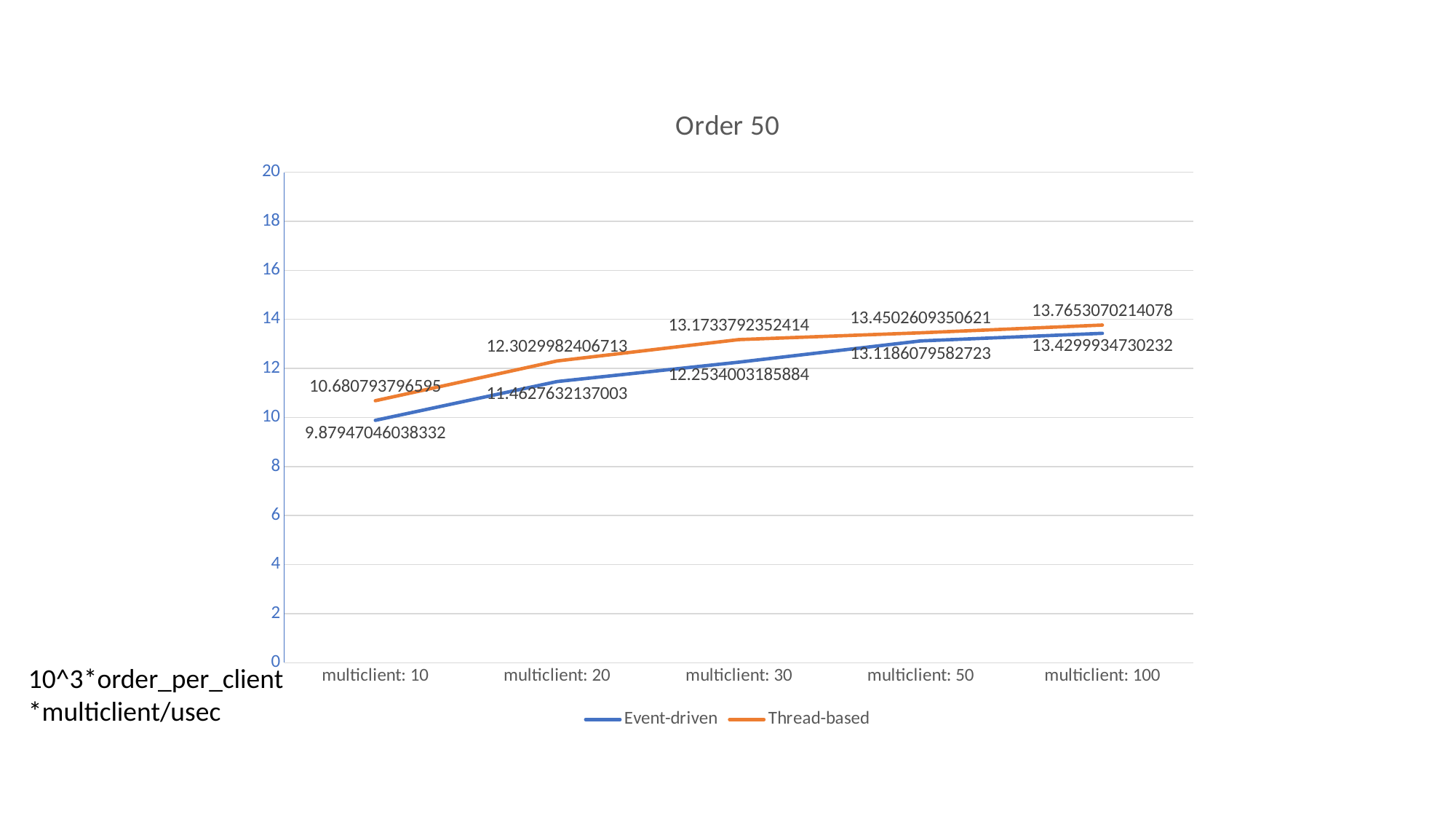

### Chart: Order 50

| Category | Event-driven | Thread-based |
|---|---|---|
| multiclient: 10 | 9.879470460383324 | 10.680793796594964 |
| multiclient: 20 | 11.462763213700294 | 12.302998240671252 |
| multiclient: 30 | 12.253400318588408 | 13.173379235241423 |
| multiclient: 50 | 13.118607958272332 | 13.45026093506214 |
| multiclient: 100 | 13.429993473023172 | 13.765307021407805 |
10^3*order_per_client*multiclient/usec